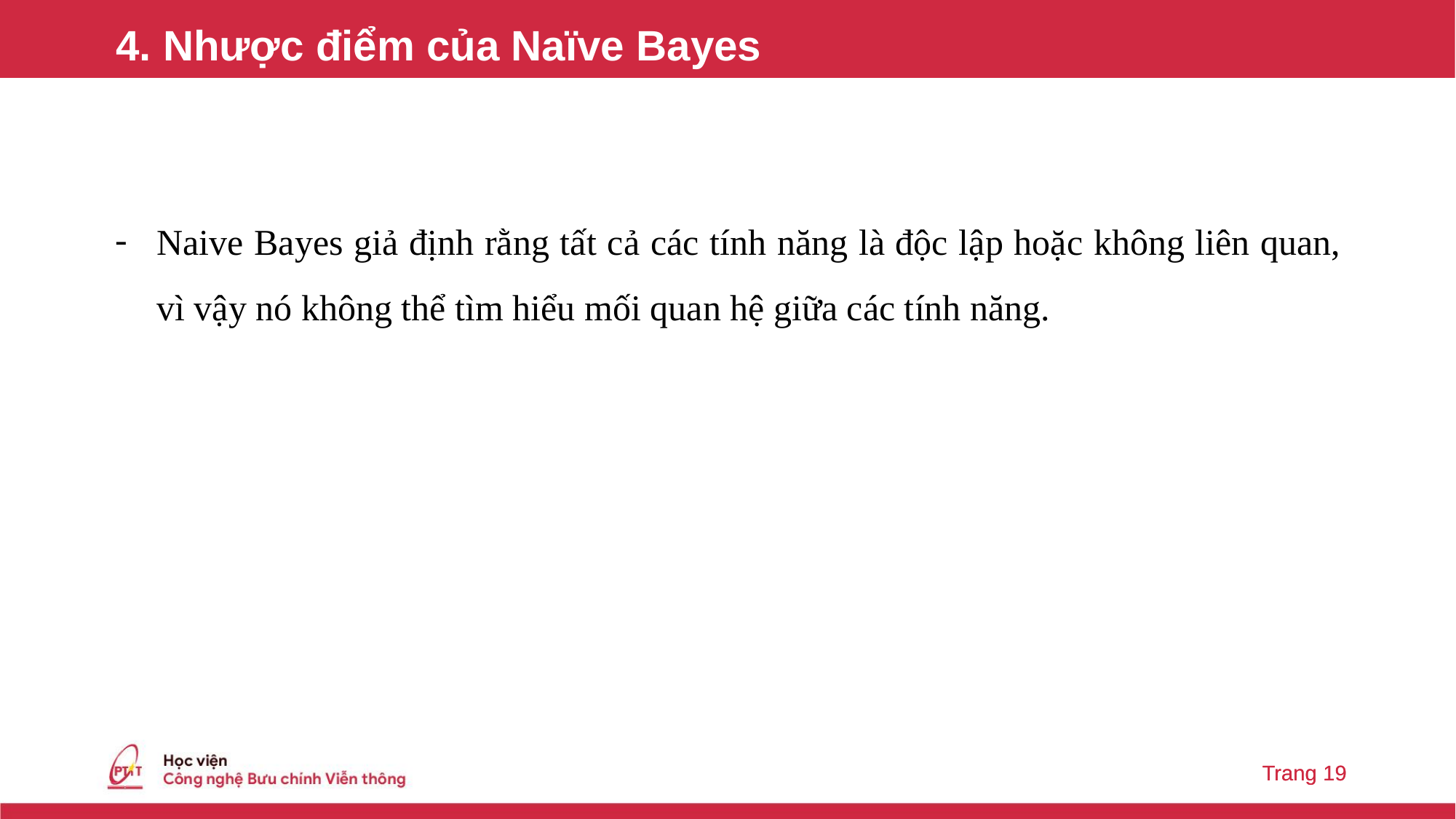

4. Nhược điểm của Naïve Bayes

Naive Bayes giả định rằng tất cả các tính năng là độc lập hoặc không liên quan, vì vậy nó không thể tìm hiểu mối quan hệ giữa các tính năng.
# Nội Dung